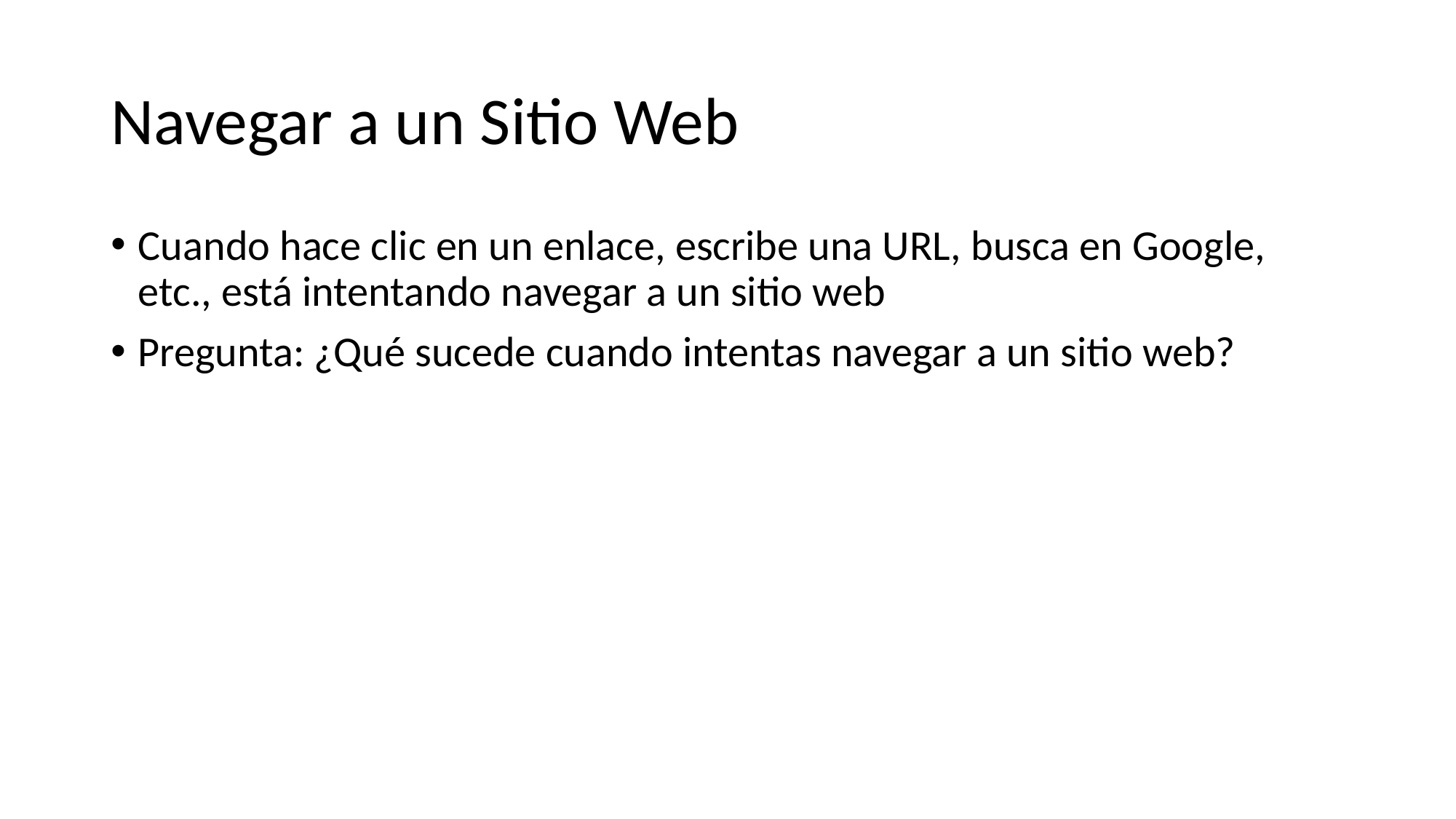

# Navegar a un Sitio Web
Cuando hace clic en un enlace, escribe una URL, busca en Google, etc., está intentando navegar a un sitio web
Pregunta: ¿Qué sucede cuando intentas navegar a un sitio web?